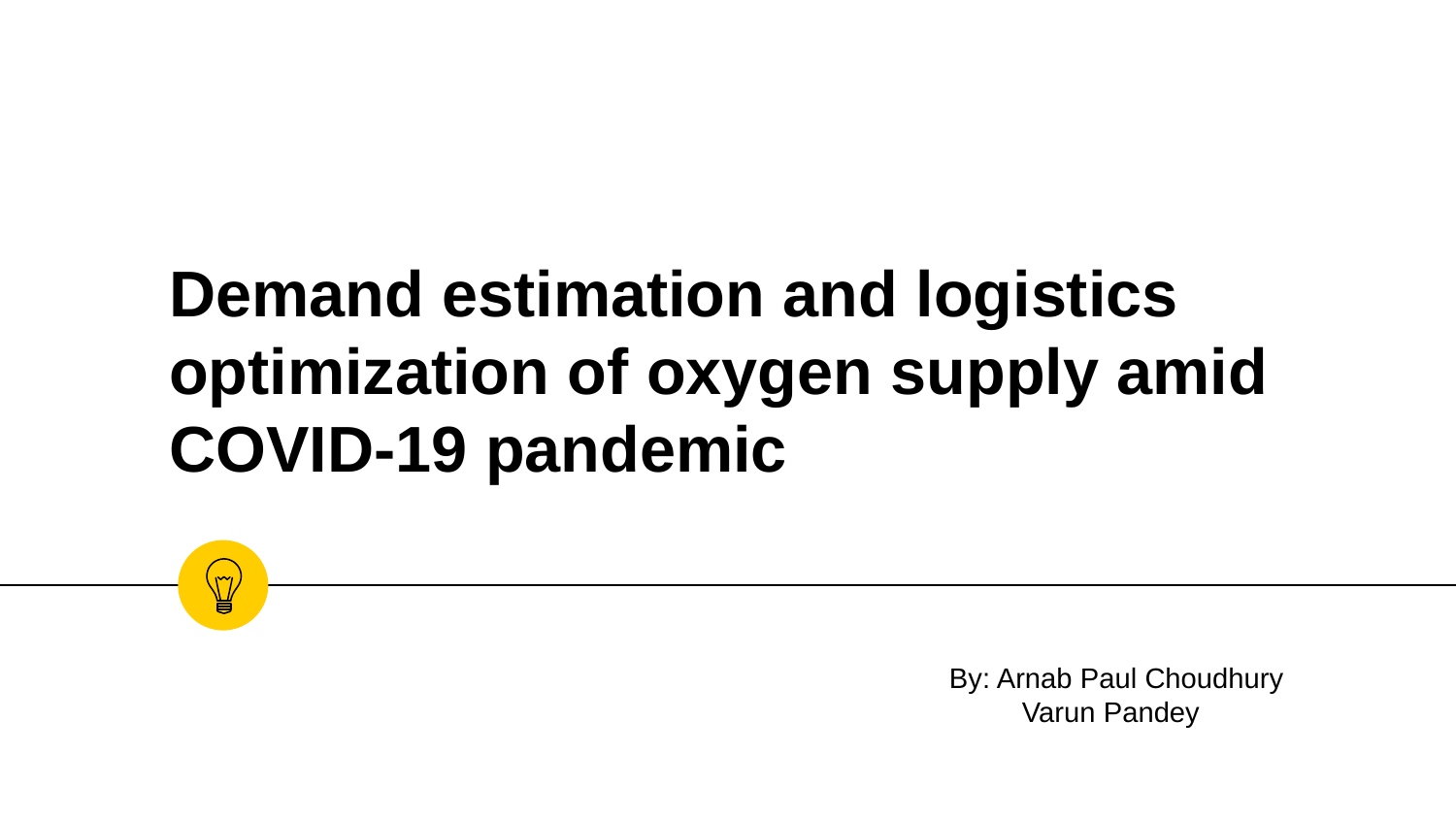

# Demand estimation and logistics optimization of oxygen supply amid COVID-19 pandemic

By: Arnab Paul Choudhury
Varun Pandey